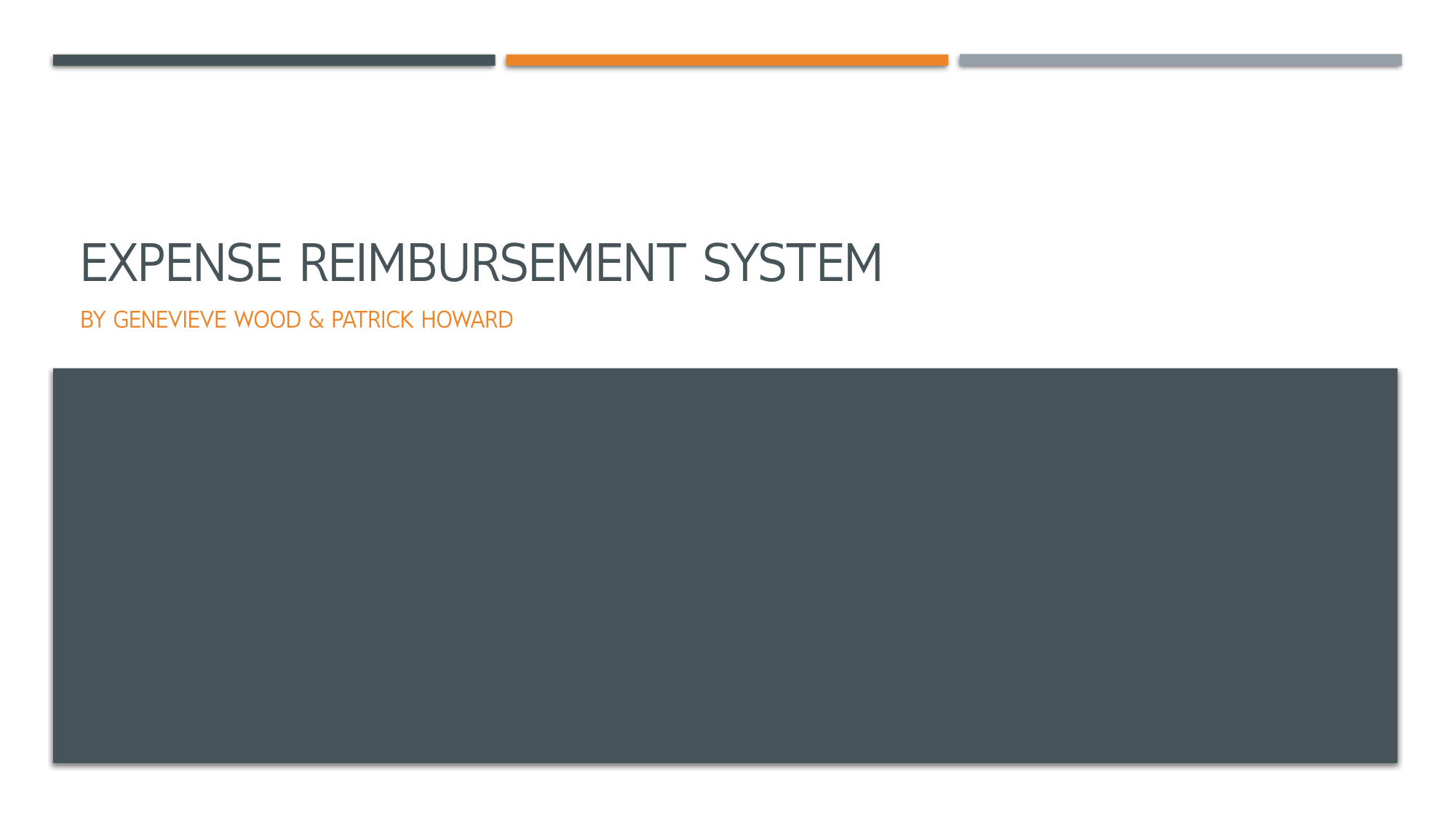

# Expense Reimbursement System
By Genevieve Wood & Patrick Howard